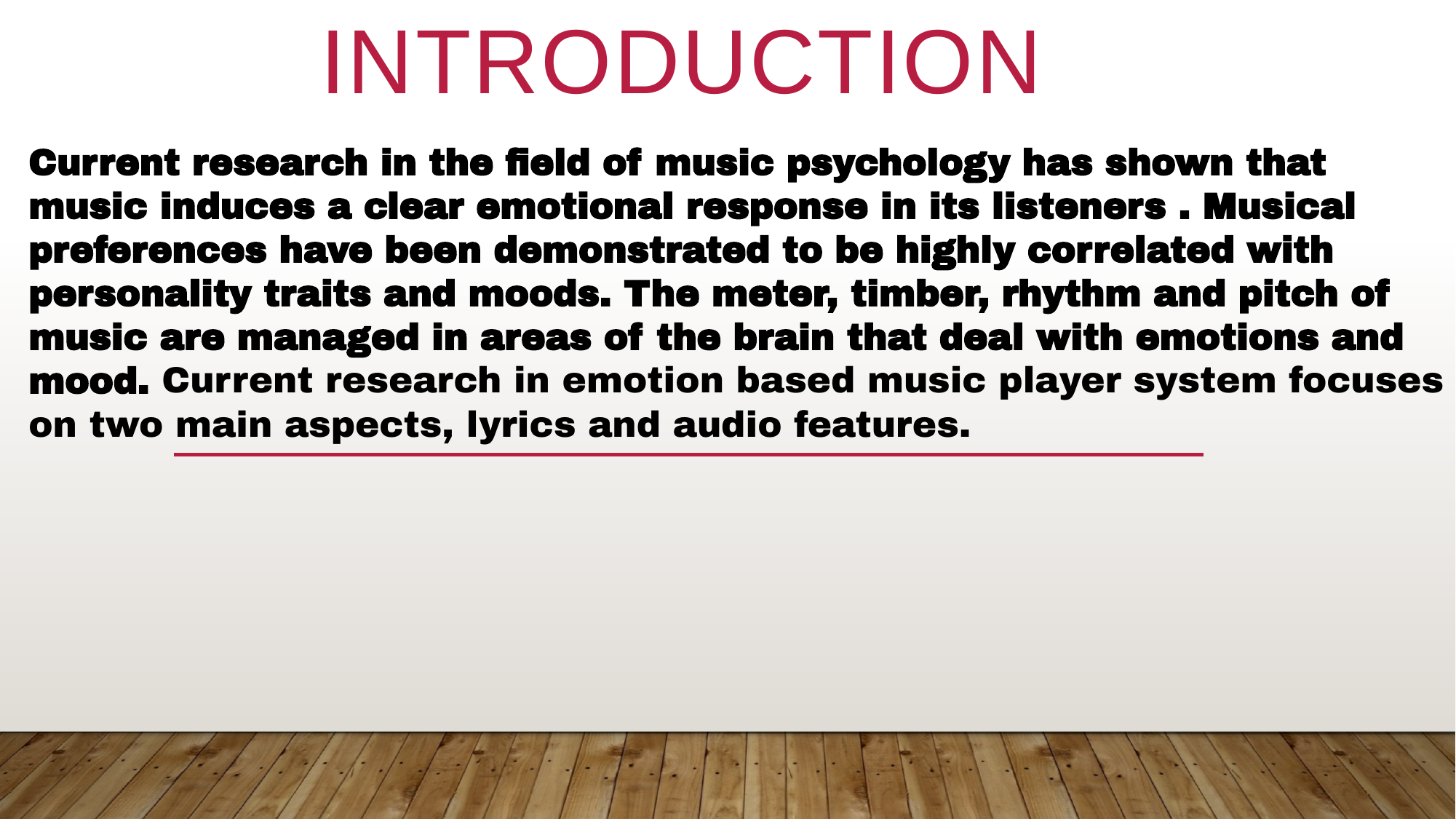

Introduction
Current research in the field of music psychology has shown that music induces a clear emotional response in its listeners . Musical preferences have been demonstrated to be highly correlated with personality traits and moods. The meter, timber, rhythm and pitch of music are managed in areas of the brain that deal with emotions and mood. Current research in emotion based music player system focuses on two main aspects, lyrics and audio features.